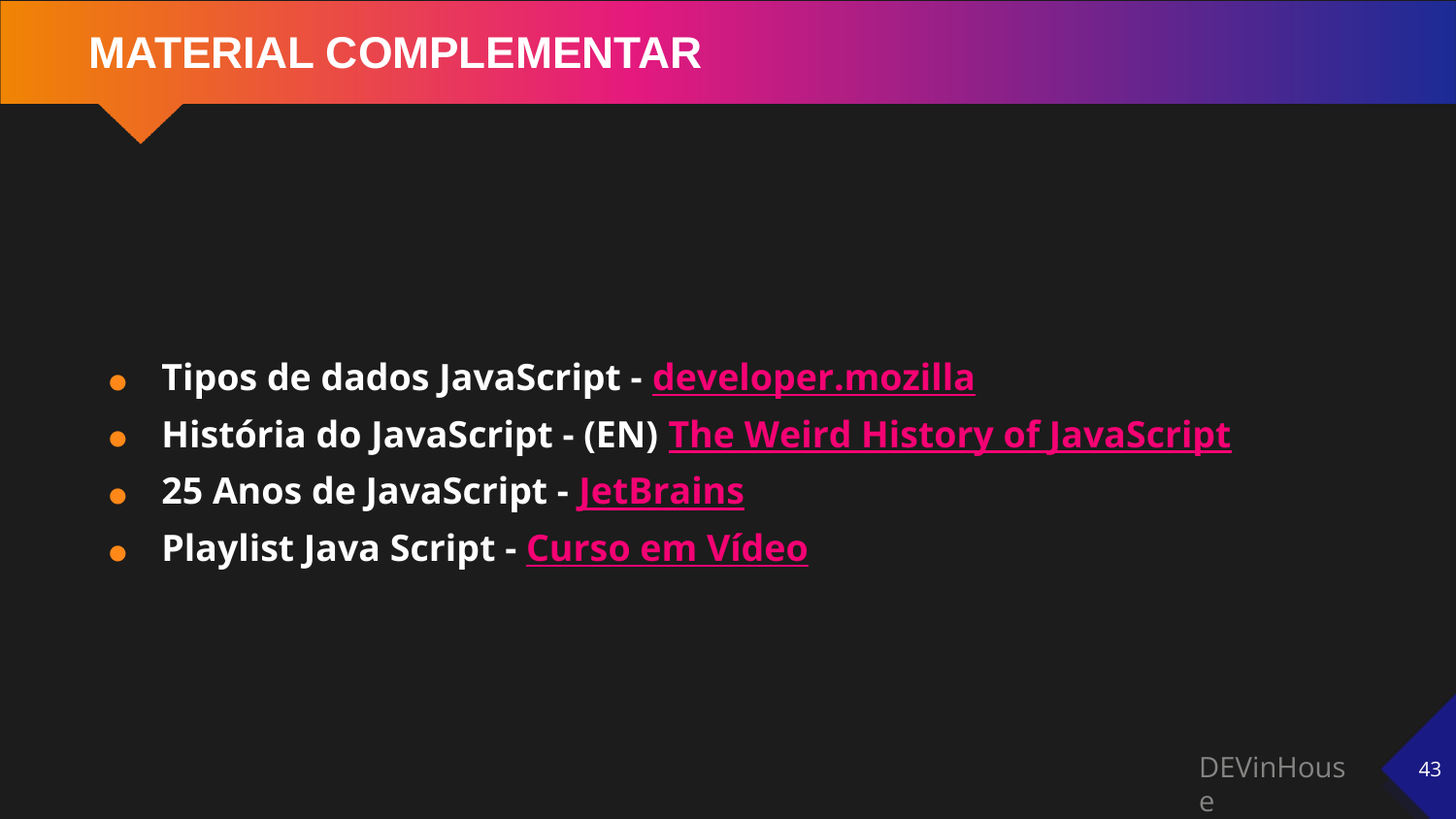

# MATERIAL COMPLEMENTAR
Tipos de dados JavaScript - developer.mozilla
História do JavaScript - (EN) The Weird History of JavaScript
25 Anos de JavaScript - JetBrains
Playlist Java Script - Curso em Vídeo
43